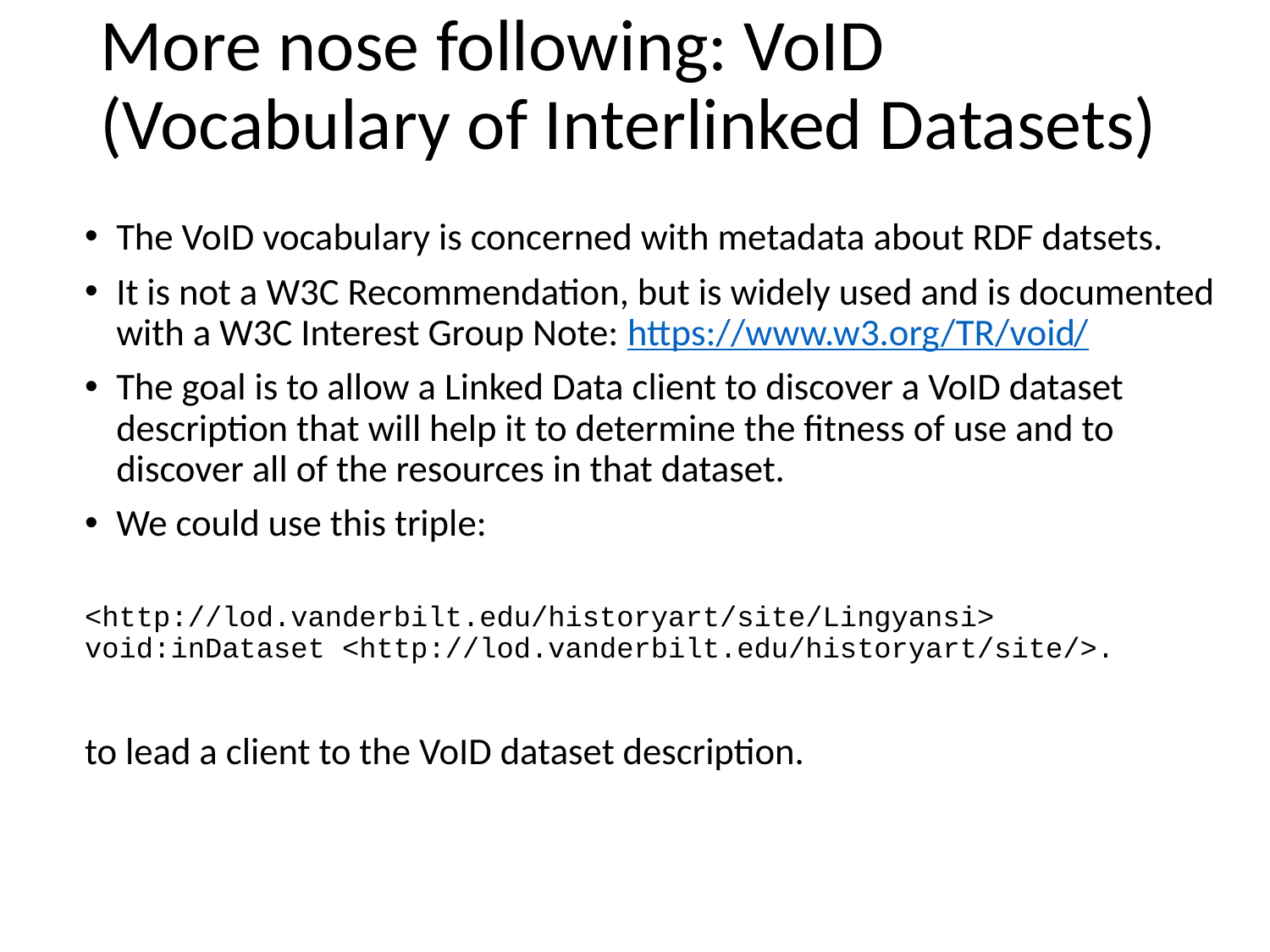

# More nose following: VoID (Vocabulary of Interlinked Datasets)
The VoID vocabulary is concerned with metadata about RDF datsets.
It is not a W3C Recommendation, but is widely used and is documented with a W3C Interest Group Note: https://www.w3.org/TR/void/
The goal is to allow a Linked Data client to discover a VoID dataset description that will help it to determine the fitness of use and to discover all of the resources in that dataset.
We could use this triple:

<http://lod.vanderbilt.edu/historyart/site/Lingyansi> void:inDataset <http://lod.vanderbilt.edu/historyart/site/>.

to lead a client to the VoID dataset description.